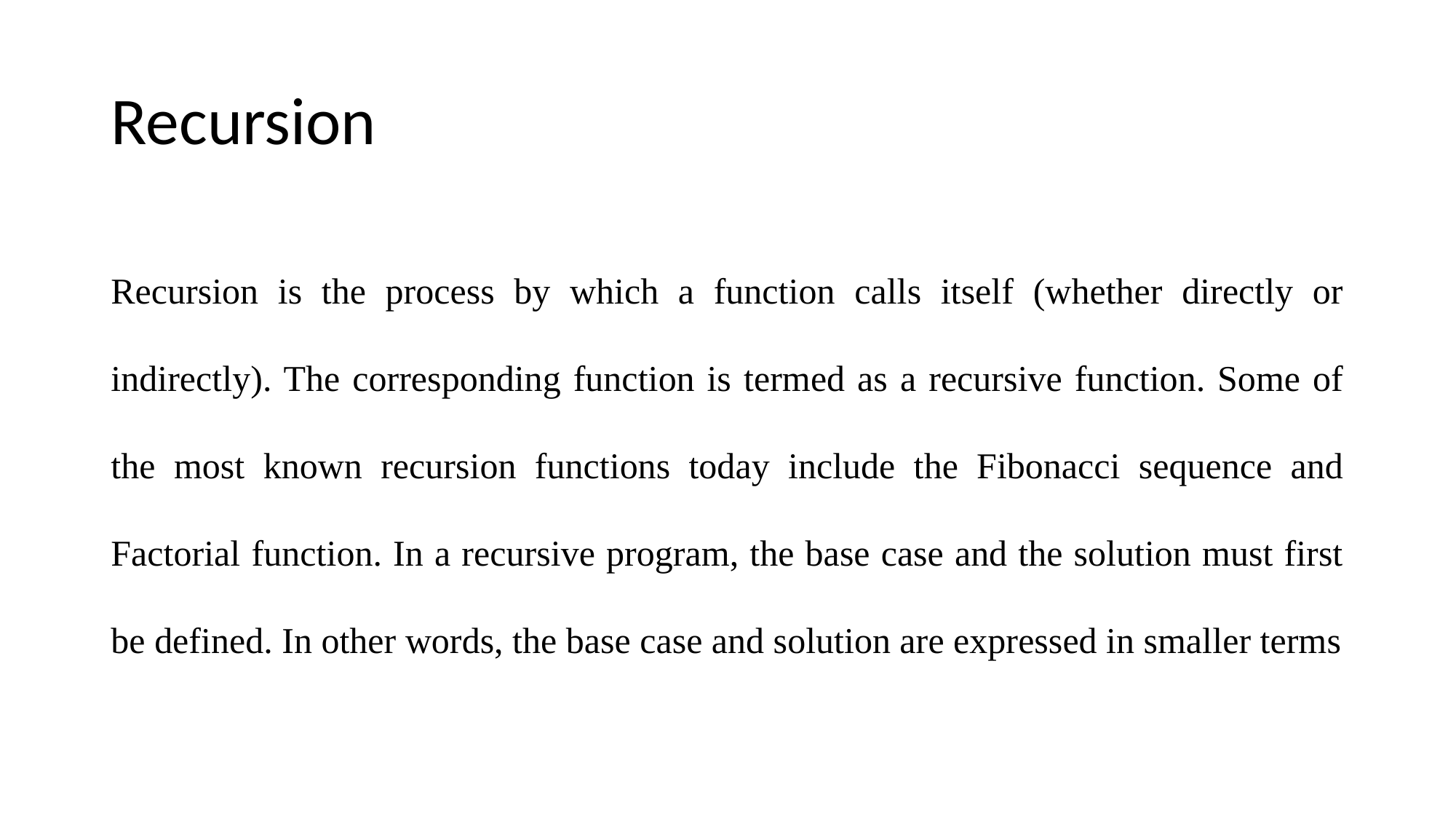

# Recursion
Recursion is the process by which a function calls itself (whether directly or indirectly). The corresponding function is termed as a recursive function. Some of the most known recursion functions today include the Fibonacci sequence and Factorial function. In a recursive program, the base case and the solution must first be defined. In other words, the base case and solution are expressed in smaller terms